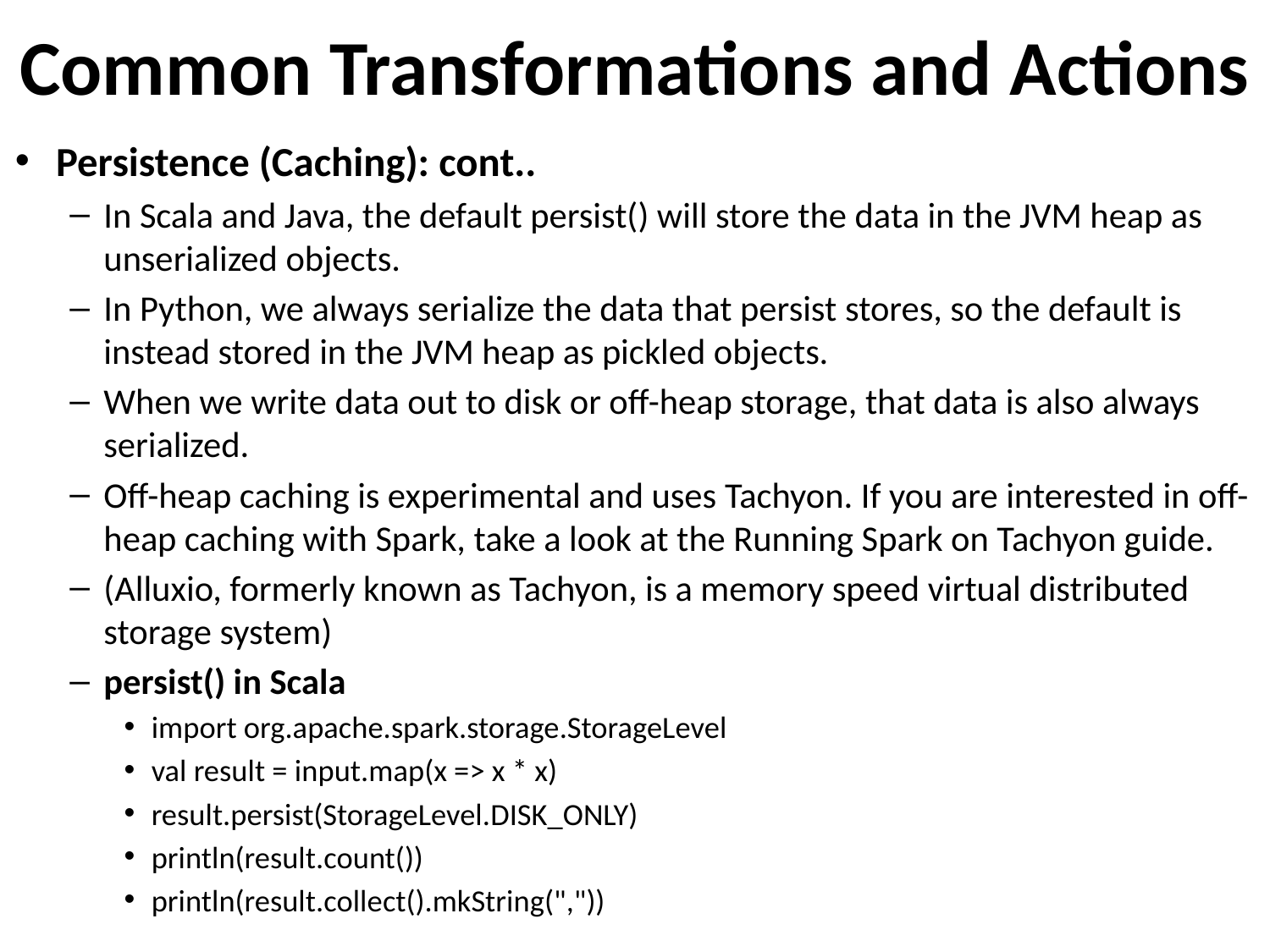

# Common Transformations and Actions
Persistence (Caching): cont..
In Scala and Java, the default persist() will store the data in the JVM heap as unserialized objects.
In Python, we always serialize the data that persist stores, so the default is instead stored in the JVM heap as pickled objects.
When we write data out to disk or off-heap storage, that data is also always serialized.
Off-heap caching is experimental and uses Tachyon. If you are interested in off-heap caching with Spark, take a look at the Running Spark on Tachyon guide.
(Alluxio, formerly known as Tachyon, is a memory speed virtual distributed storage system)
persist() in Scala
import org.apache.spark.storage.StorageLevel
val result = input.map(x => x * x)
result.persist(StorageLevel.DISK_ONLY)
println(result.count())
println(result.collect().mkString(","))